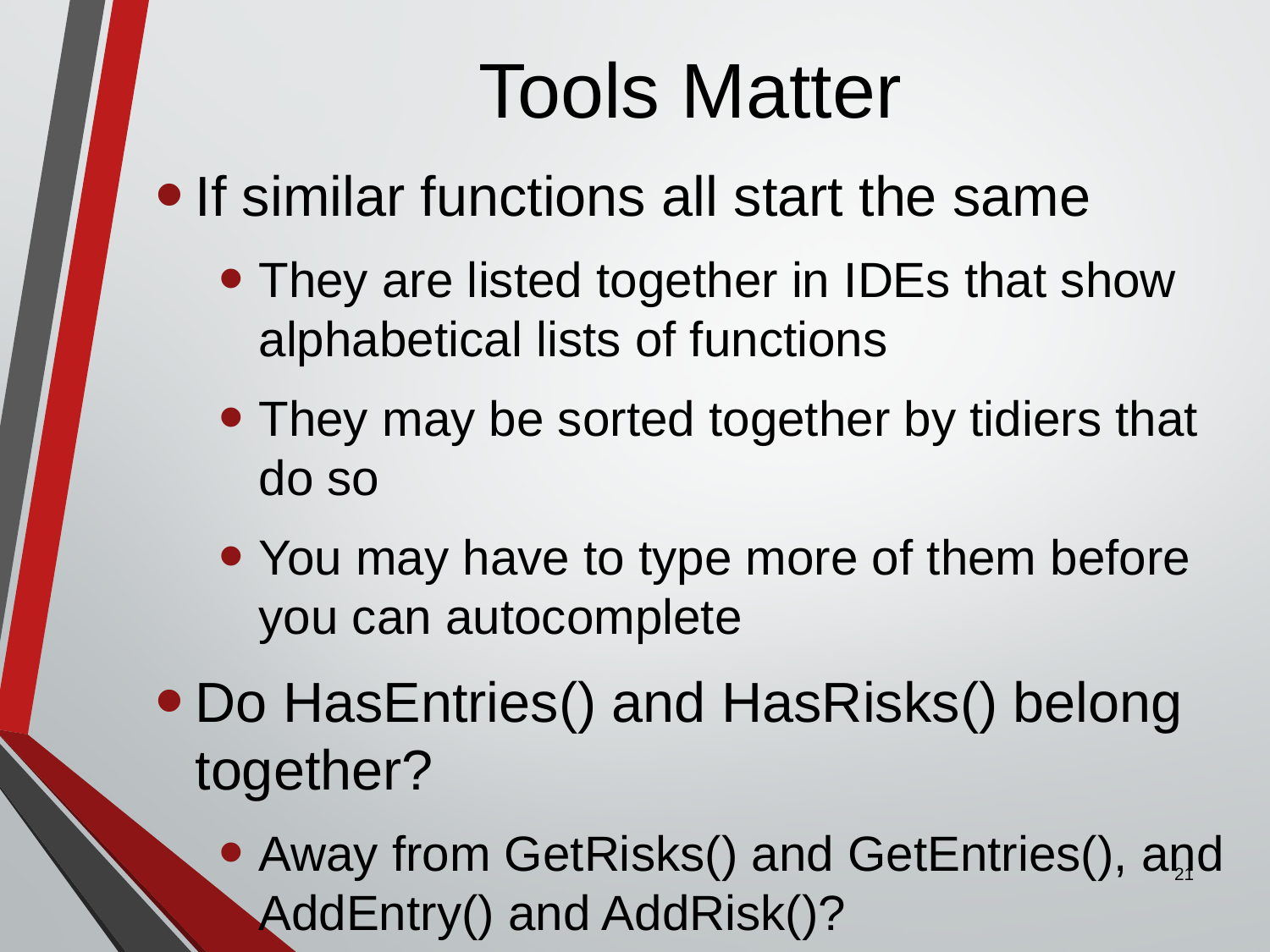

# Tools Matter
If similar functions all start the same
They are listed together in IDEs that show alphabetical lists of functions
They may be sorted together by tidiers that do so
You may have to type more of them before you can autocomplete
Do HasEntries() and HasRisks() belong together?
Away from GetRisks() and GetEntries(), and AddEntry() and AddRisk()?
21